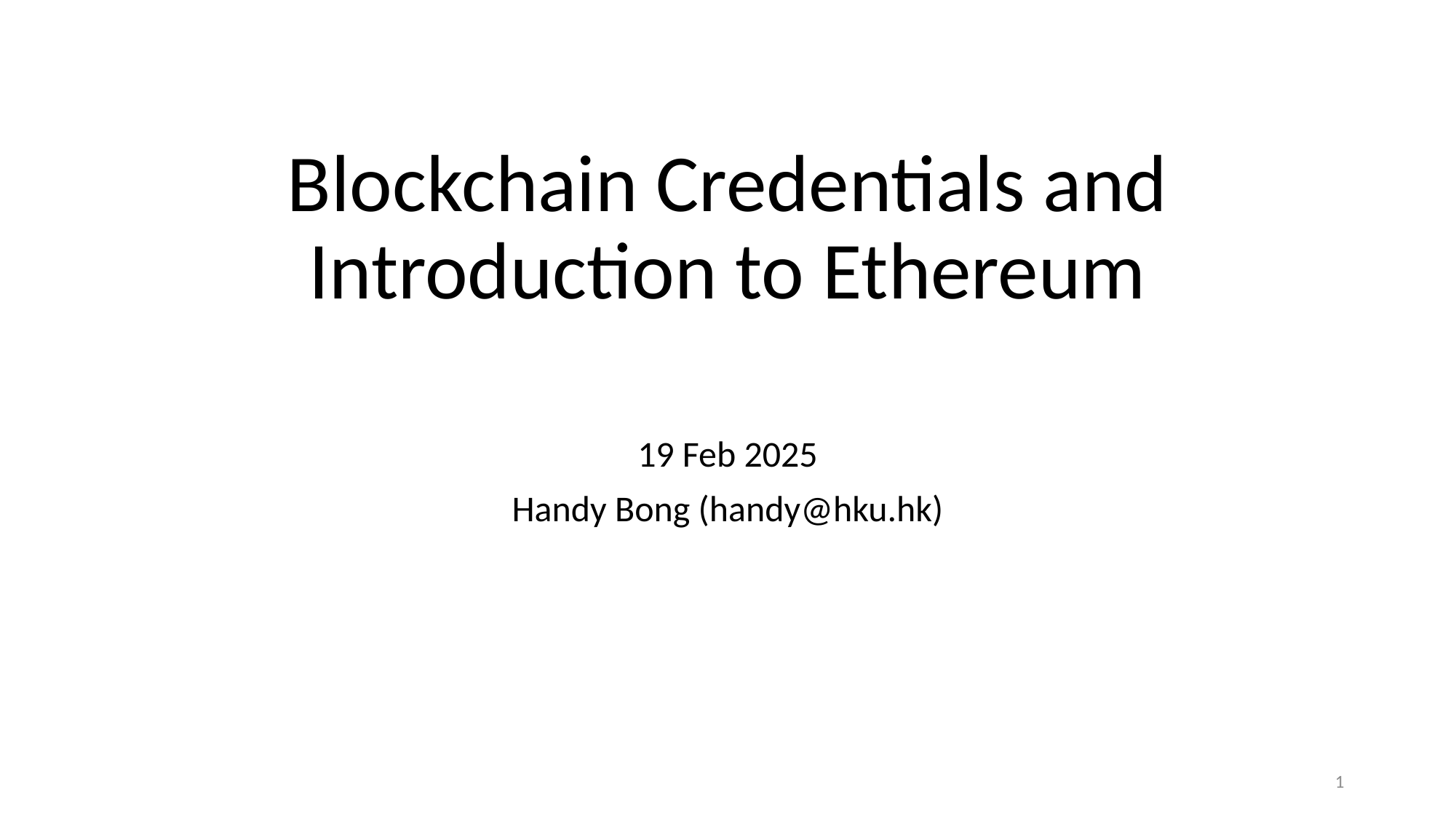

# Blockchain Credentials and Introduction to Ethereum
19 Feb 2025
Handy Bong (handy@hku.hk)
1